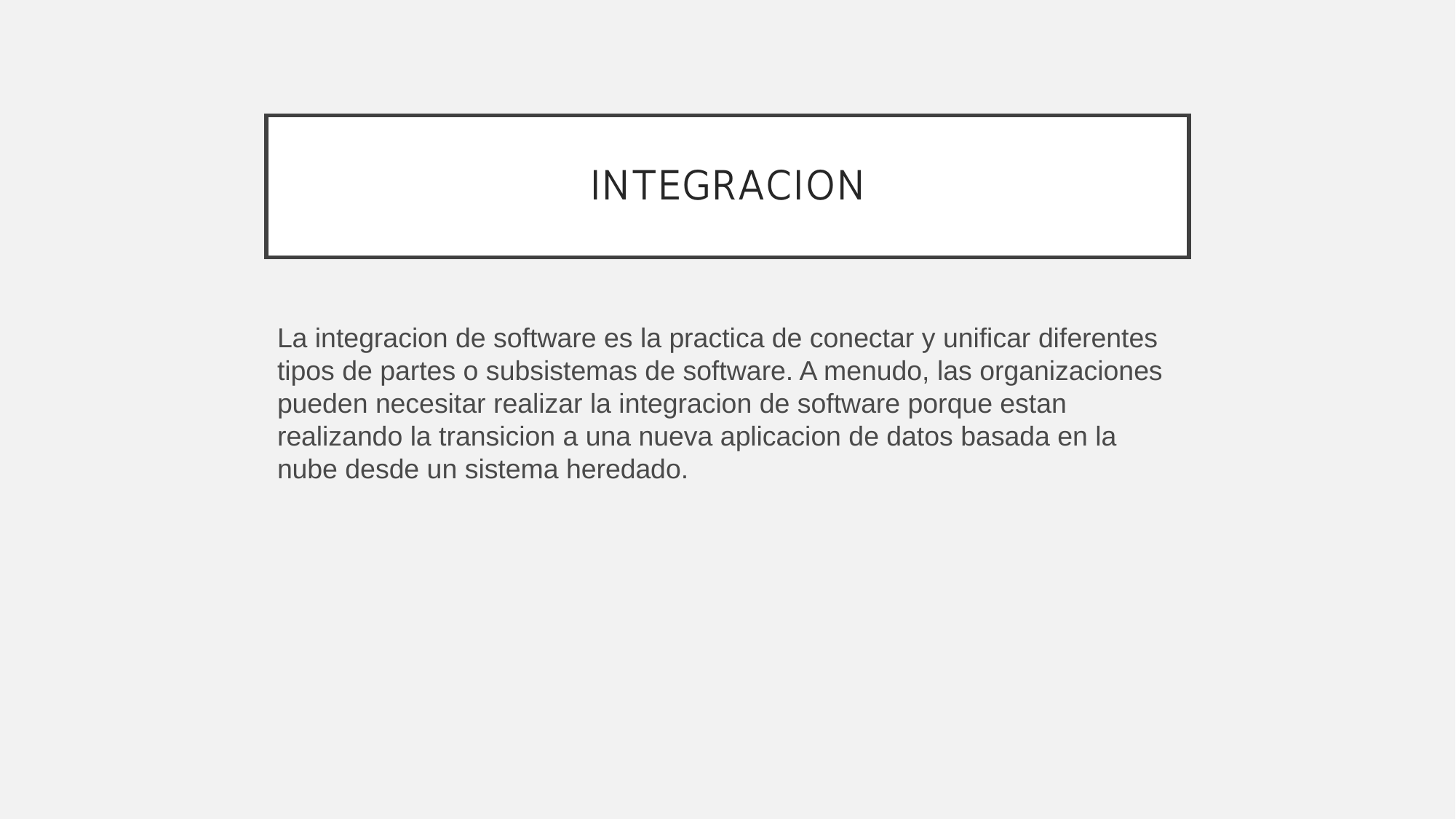

# integracion
La integracion de software es la practica de conectar y unificar diferentes tipos de partes o subsistemas de software. A menudo, las organizaciones pueden necesitar realizar la integracion de software porque estan realizando la transicion a una nueva aplicacion de datos basada en la nube desde un sistema heredado.